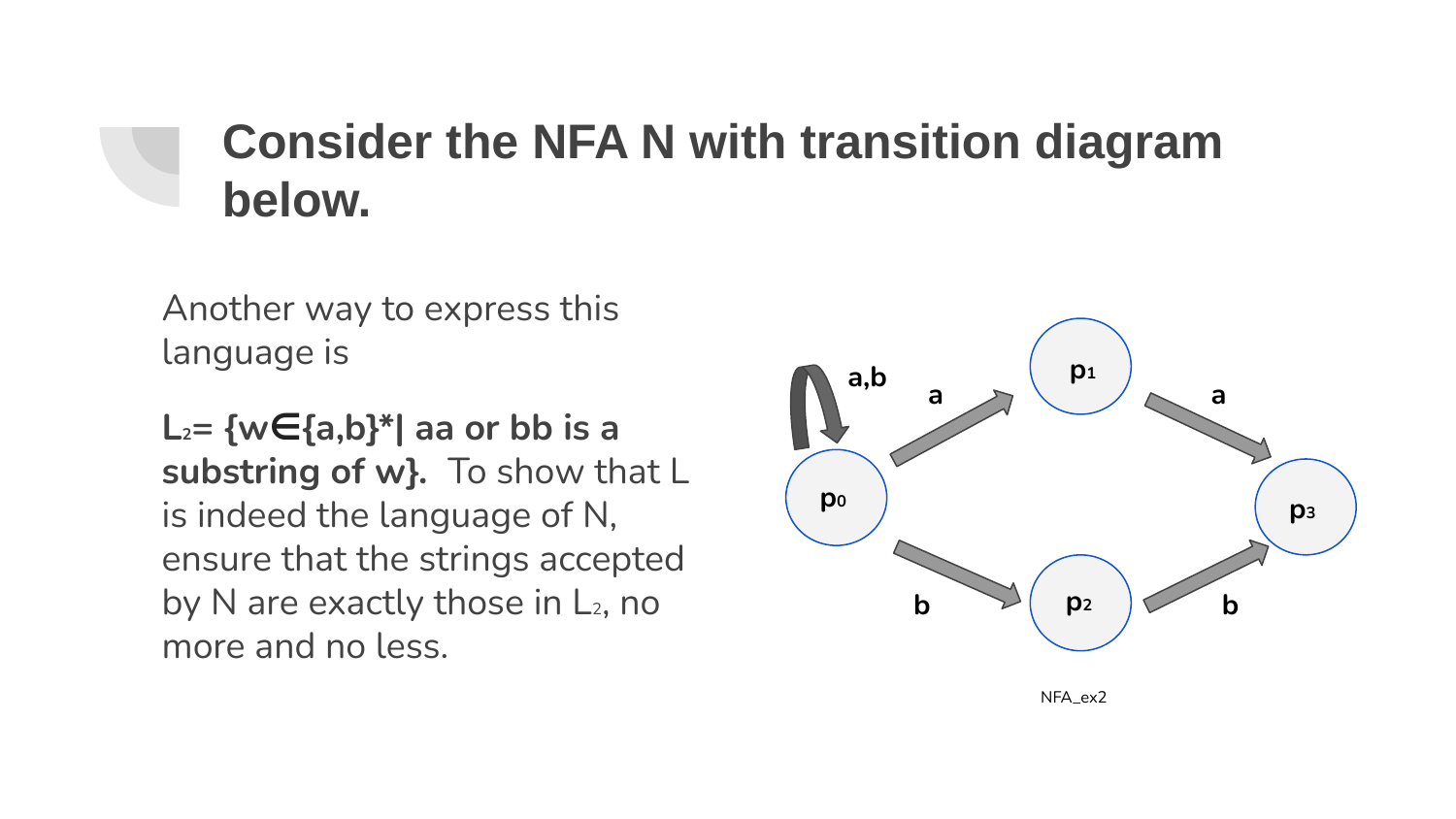

# Consider the NFA N with transition diagram below.
Another way to express this language is
L2= {w∈{a,b}*| aa or bb is a substring of w}.  To show that L is indeed the language of N, ensure that the strings accepted  by N are exactly those in L2, no more and no less.

p1
a,b
a
a

p0
p3

p2
b
b
NFA_ex2